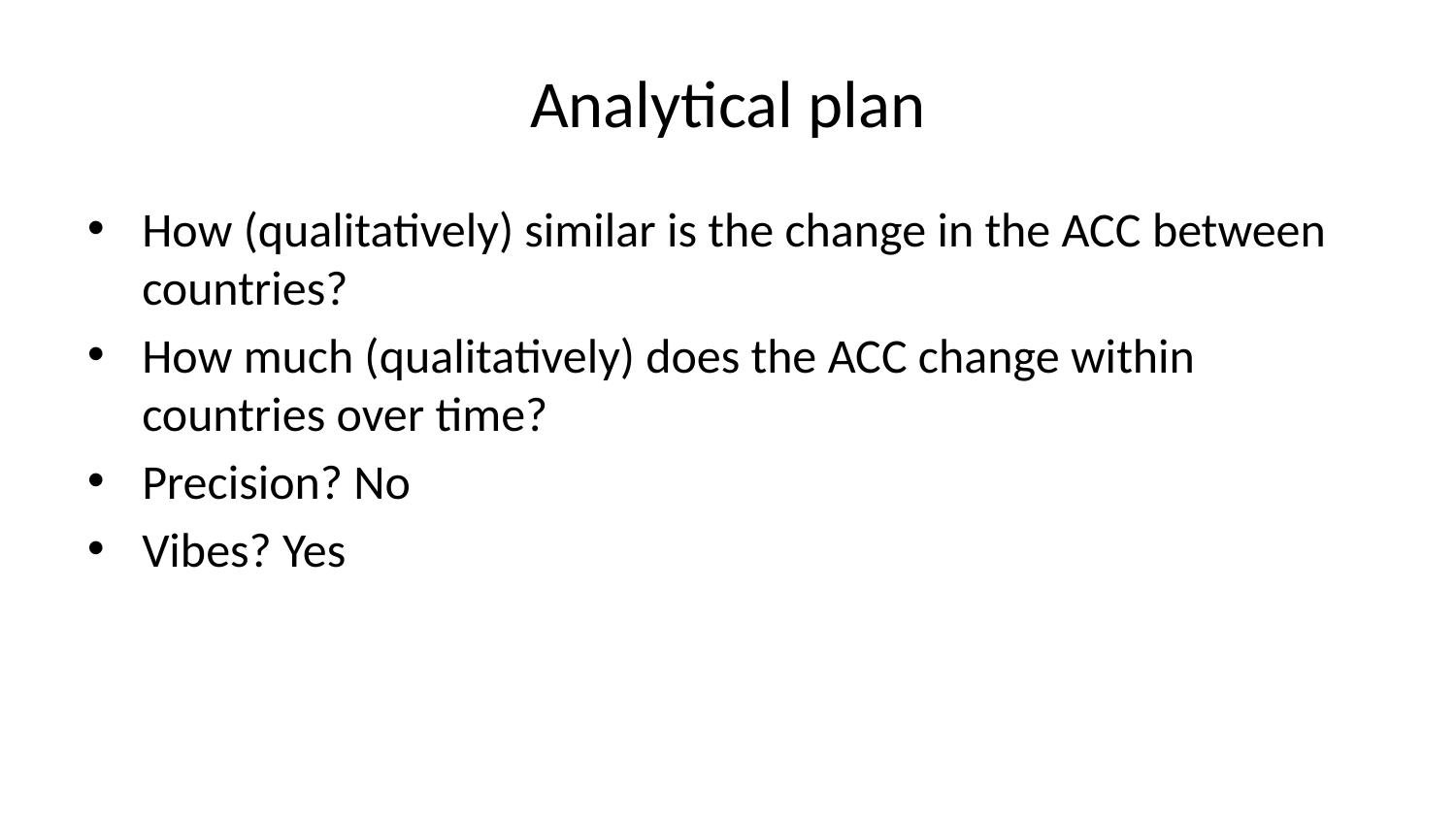

# Analytical plan
How (qualitatively) similar is the change in the ACC between countries?
How much (qualitatively) does the ACC change within countries over time?
Precision? No
Vibes? Yes